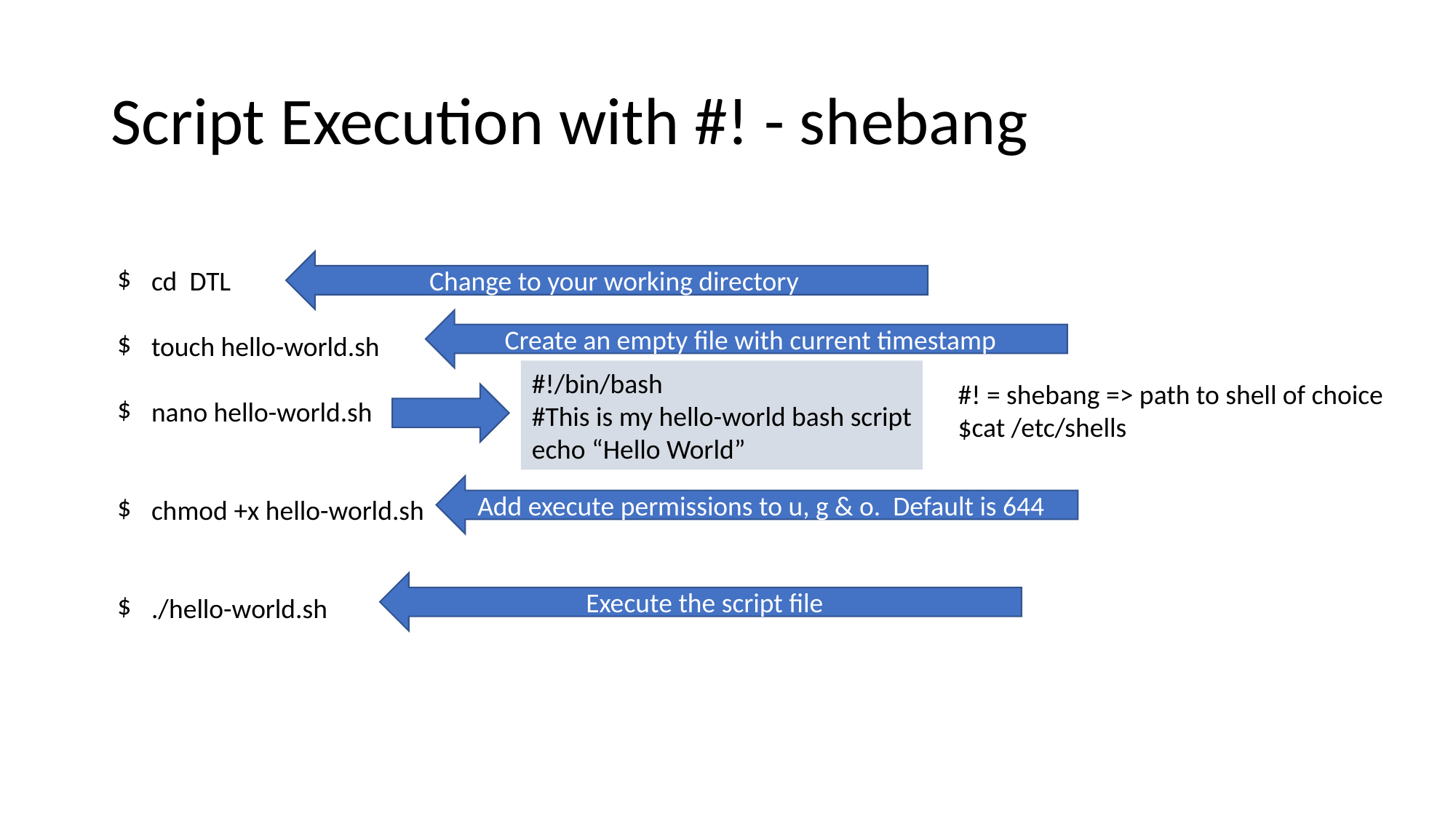

# Script Execution with #! - shebang
Change to your working directory
cd  DTL

touch hello-world.sh

nano hello-world.sh

chmod +x hello-world.sh

./hello-world.sh
Create an empty file with current timestamp
#!/bin/bash
#This is my hello-world bash script
echo “Hello World”
#! = shebang => path to shell of choice
$cat /etc/shells

Add execute permissions to u, g & o.  Default is 644
Execute the script file